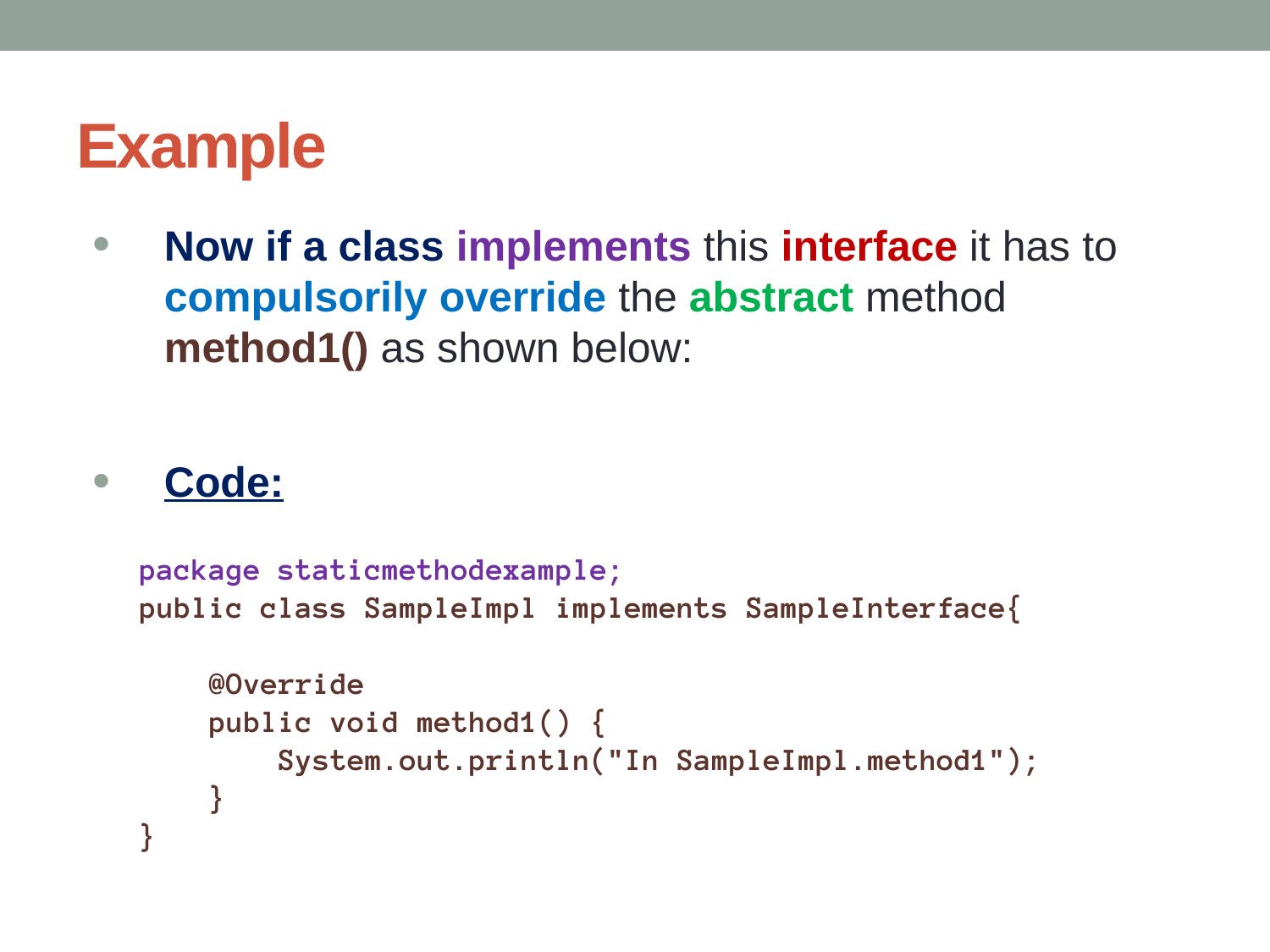

# Example
Now if a class implements this interface it has to compulsorily override the abstract method method1() as shown below:

Code:

package staticmethodexample;
public class SampleImpl implements SampleInterface{

    @Override
    public void method1() {
        System.out.println("In SampleImpl.method1");
    }
}